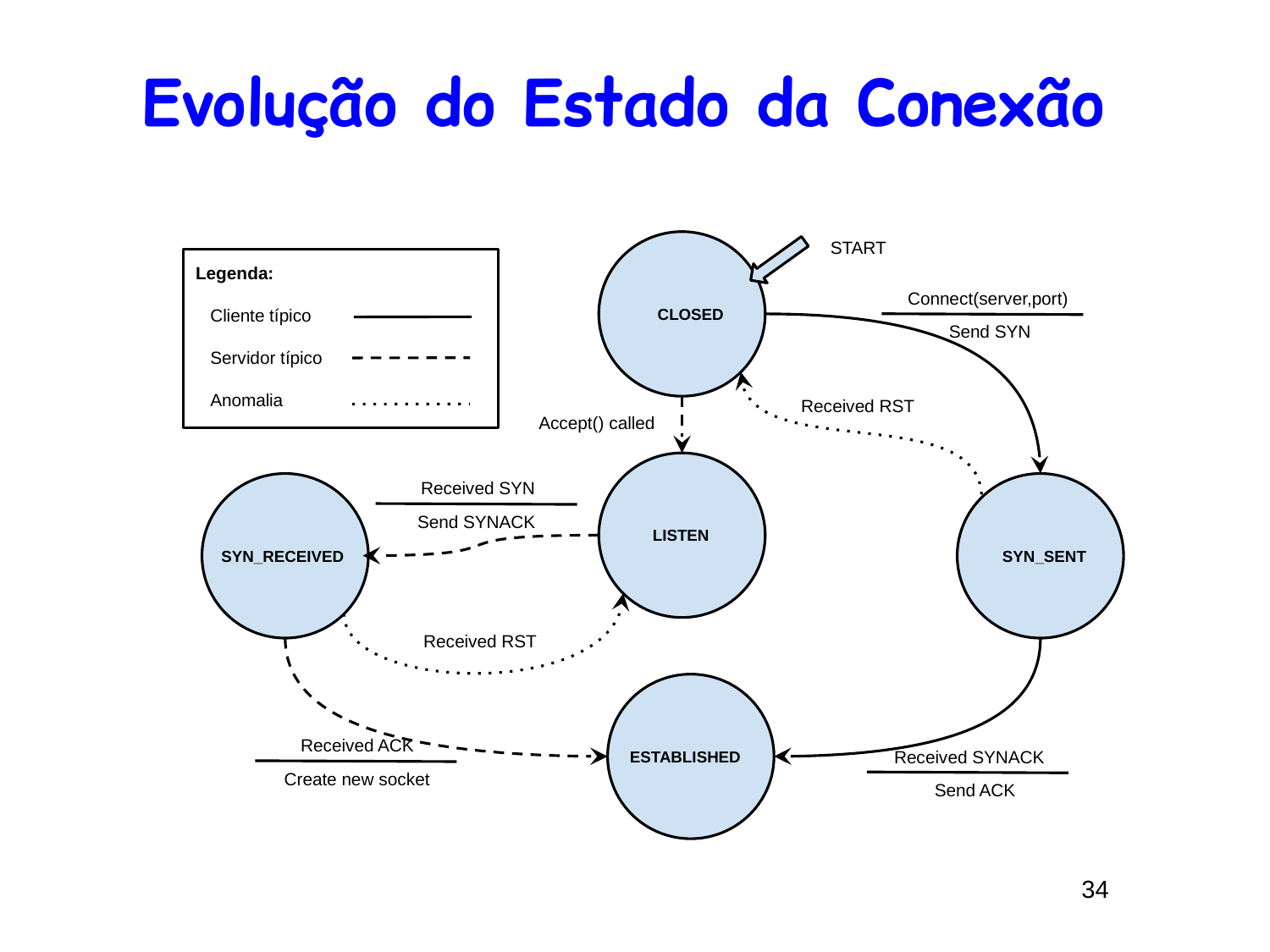

# Evolução do Estado da Conexão
START

CLOSED

Legenda:

   Cliente típico

   Servidor típico

   Anomalia
Connect(server,port)
Send SYN
Received RST
Accept() called

LISTEN
Received SYN
Send SYNACK

SYN_RECEIVED

SYN_SENT
Received RST

ESTABLISHED
Received ACK
Create new socket
Received SYNACK
Send ACK
34